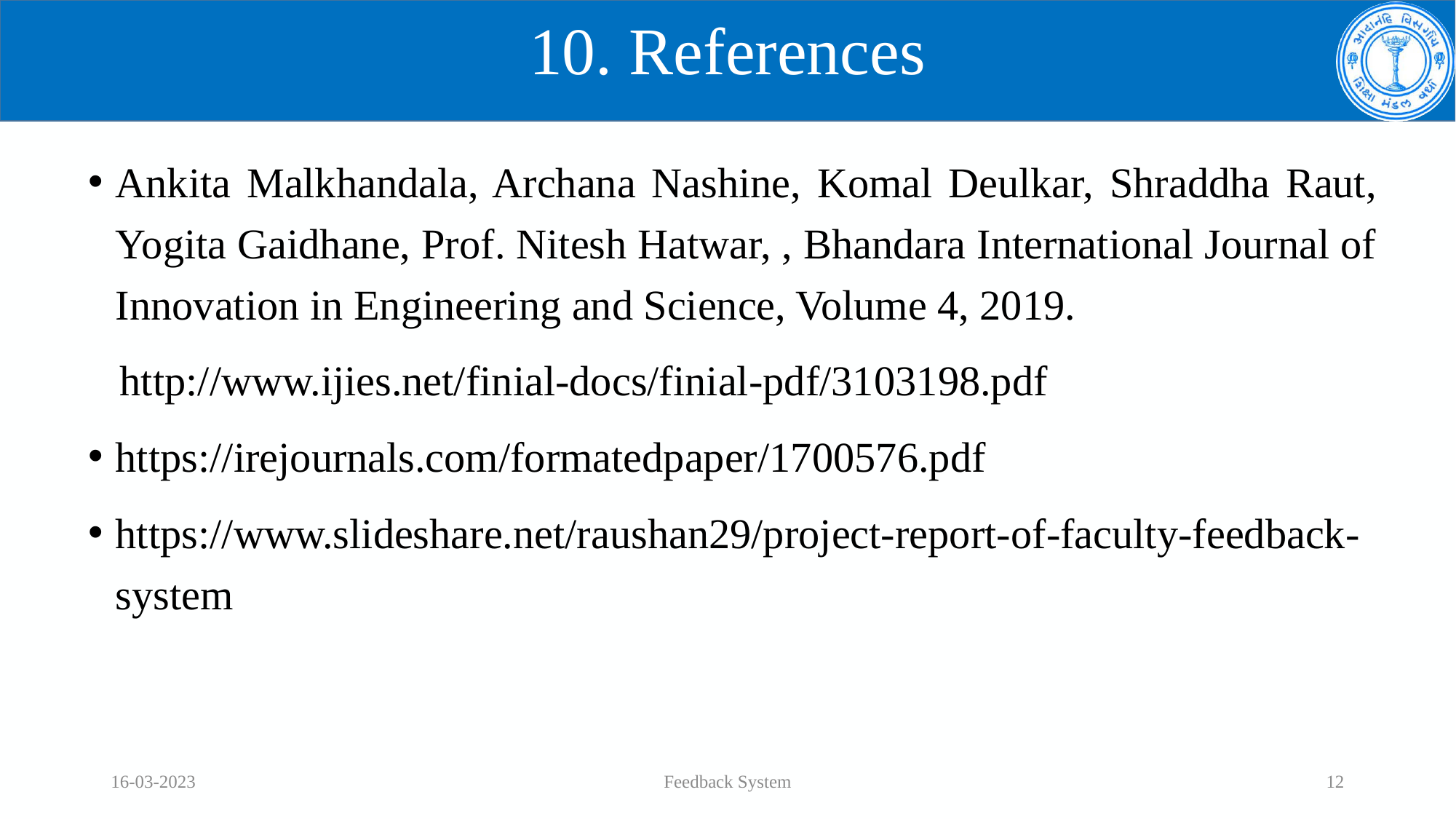

# 10. References
Ankita Malkhandala, Archana Nashine, Komal Deulkar, Shraddha Raut, Yogita Gaidhane, Prof. Nitesh Hatwar, , Bhandara International Journal of Innovation in Engineering and Science, Volume 4, 2019.
   http://www.ijies.net/finial-docs/finial-pdf/3103198.pdf
https://irejournals.com/formatedpaper/1700576.pdf
https://www.slideshare.net/raushan29/project-report-of-faculty-feedback-system

16-03-2023
Feedback System
12